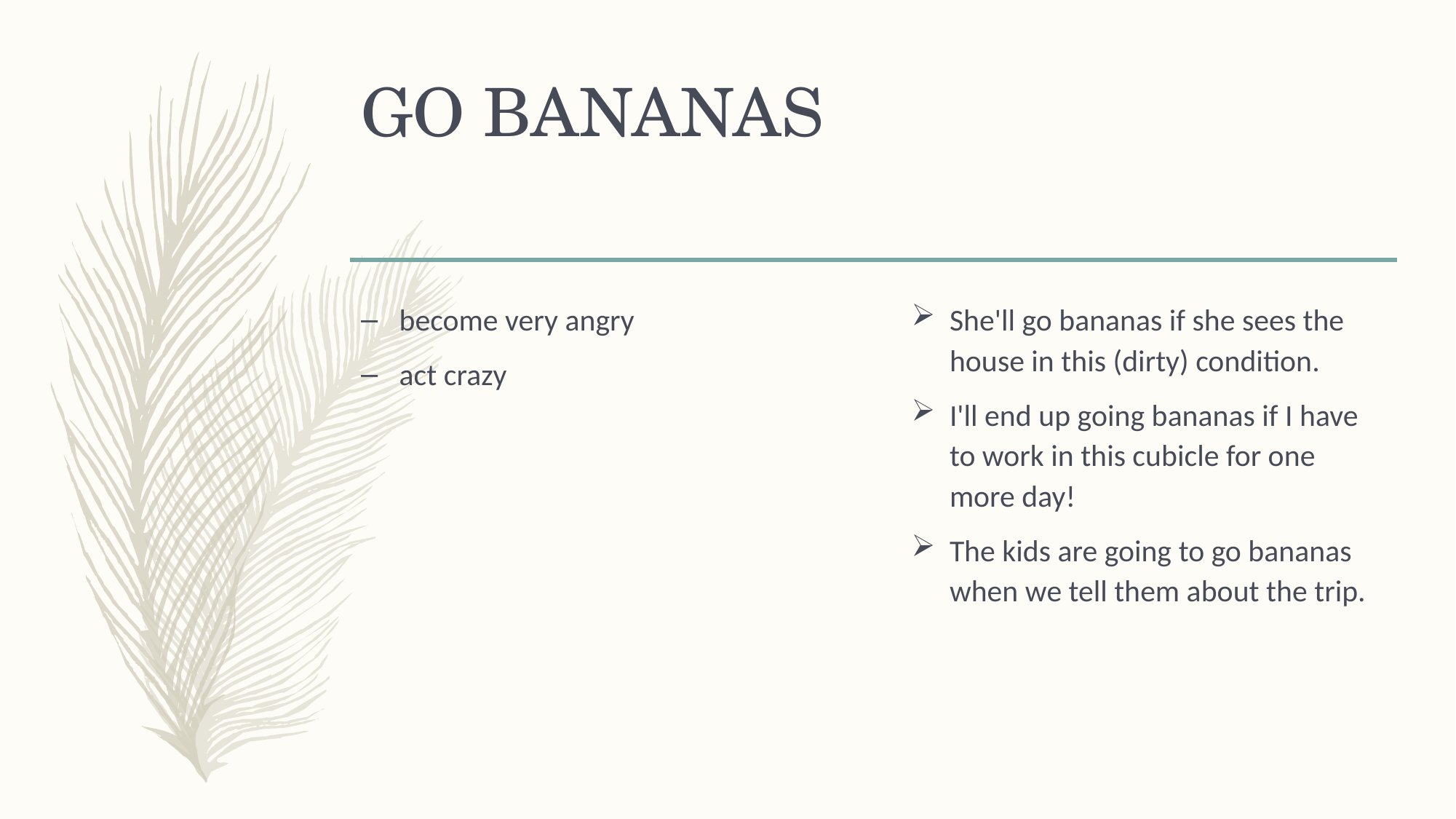

# GO BANANAS
become very angry
act crazy
She'll go bananas if she sees the house in this (dirty) condition.
I'll end up going bananas if I have to work in this cubicle for one more day!
The kids are going to go bananas when we tell them about the trip.